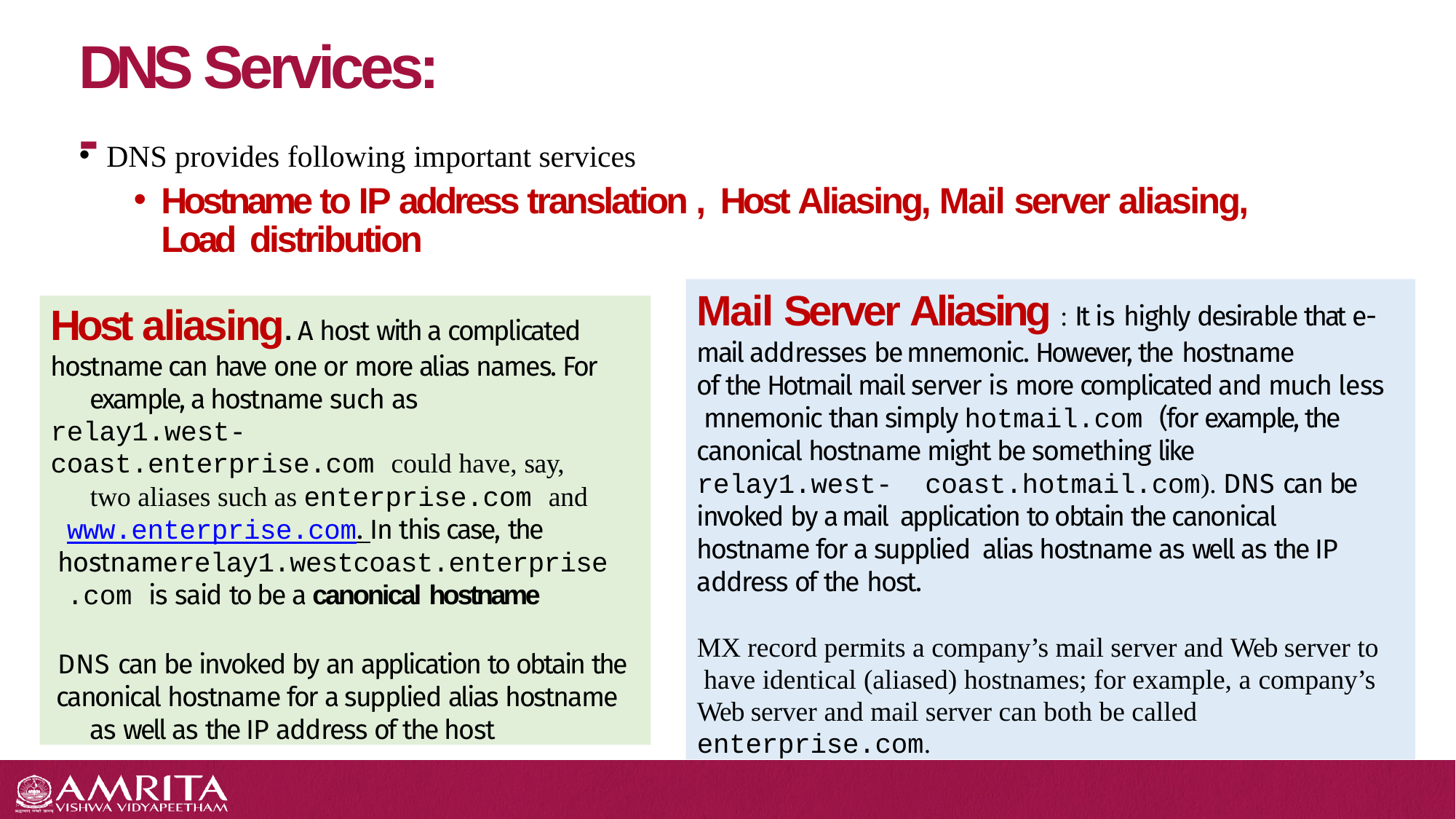

# DNS Services: -
DNS provides following important services
Hostname to IP address translation , Host Aliasing, Mail server aliasing, Load  distribution
Mail Server Aliasing : It is highly desirable that e-
mail addresses be mnemonic. However, the hostname
of the Hotmail mail server is more complicated and much less  mnemonic than simply hotmail.com (for example, the  canonical hostname might be something like relay1.west-  coast.hotmail.com). DNS can be invoked by a mail  application to obtain the canonical hostname for a supplied  alias hostname as well as the IP address of the host.

MX record permits a company’s mail server and Web server to  have identical (aliased) hostnames; for example, a company’s  Web server and mail server can both be called  enterprise.com.
Host aliasing. A host with a complicated   hostname can have one or more alias names. For  	example, a hostname such as relay1.west-   coast.enterprise.com could have, say,
	two aliases such as enterprise.com and
 www.enterprise.com. In this case, the
 hostnamerelay1.westcoast.enterprise
 .com is said to be a canonical hostname

 DNS can be invoked by an application to obtain the   canonical hostname for a supplied alias hostname 	as well as the IP address of the host
ost aliasing. A host with a complicated
ostname can have one or more alias names. For  xample, a hostname such as relay1.west-  oast.enterprise.com could have, say,  wo aliases such as enterprise.com and  ww.enterprise.com. In this case, the  ostnamerelay1.westcoast.enterprise  com is said to be a canonical hostname

NS can be invoked by an application to obtain the  nonical hostname for a supplied alias hostname